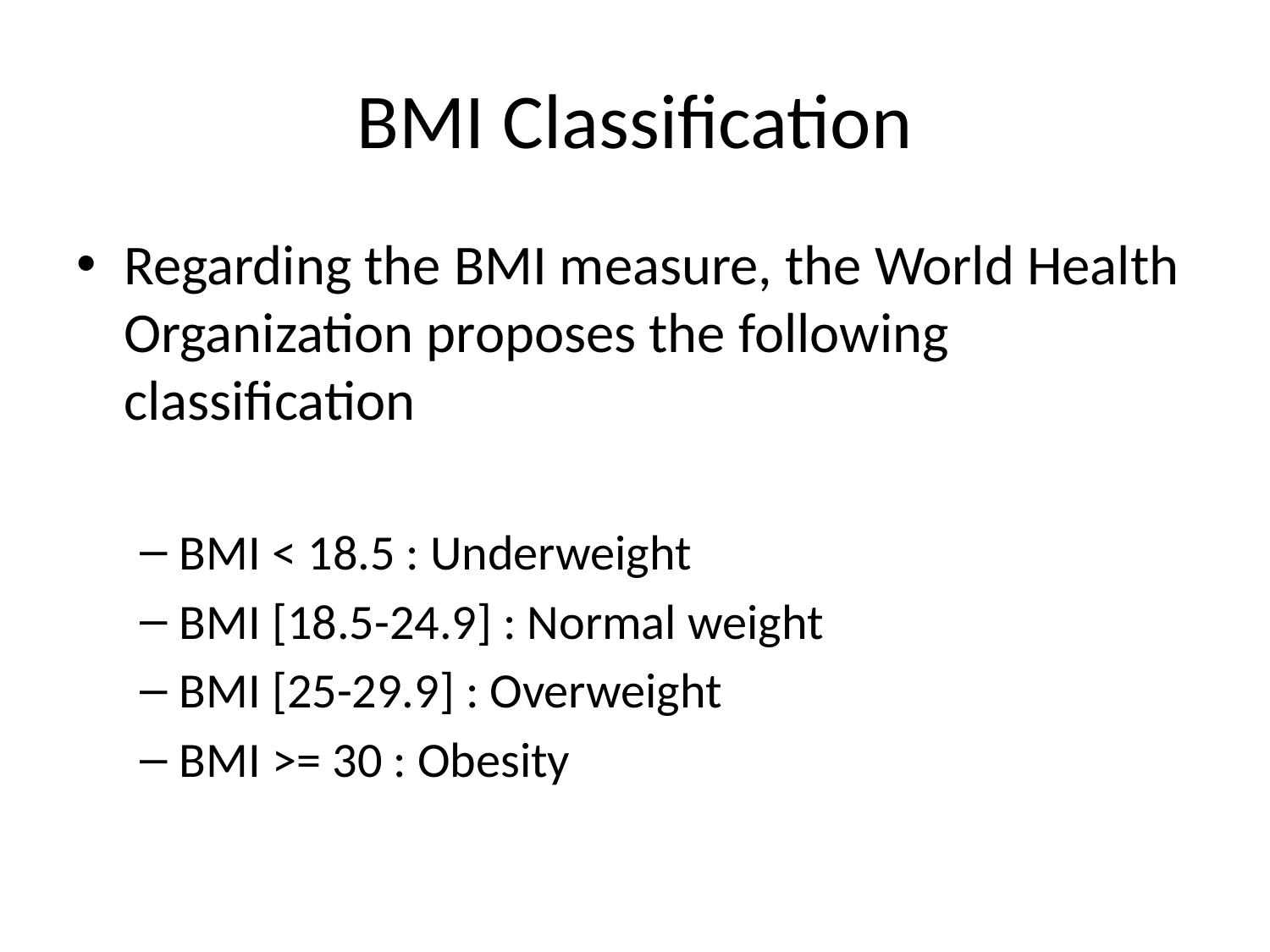

# BMI Classification
Regarding the BMI measure, the World Health Organization proposes the following classification

BMI < 18.5 : Underweight
BMI [18.5-24.9] : Normal weight
BMI [25-29.9] : Overweight
BMI >= 30 : Obesity